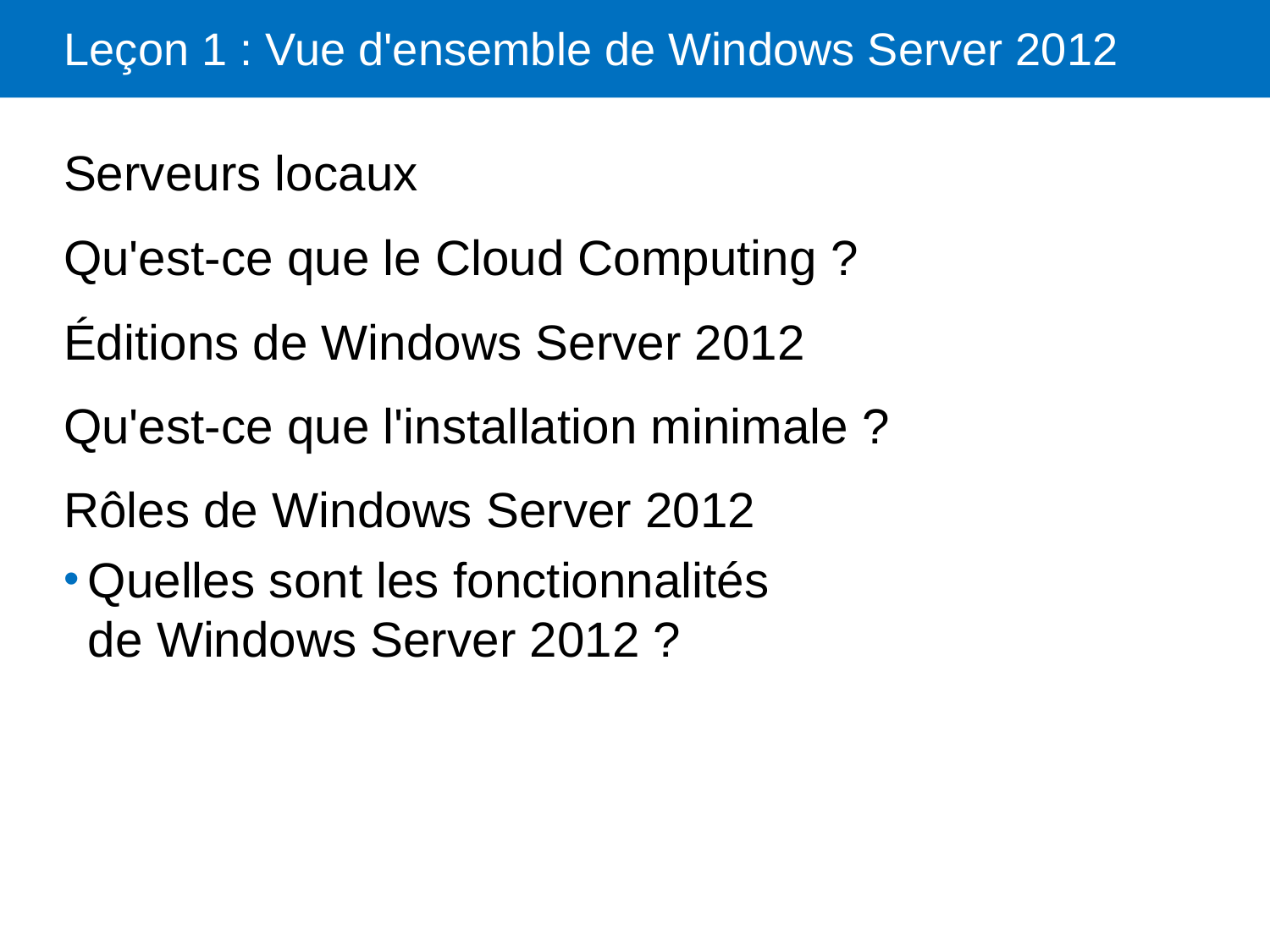

# Leçon 1 : Vue d'ensemble de Windows Server 2012
Serveurs locaux
Qu'est-ce que le Cloud Computing ?
Éditions de Windows Server 2012
Qu'est-ce que l'installation minimale ?
Rôles de Windows Server 2012
Quelles sont les fonctionnalités de Windows Server 2012 ?